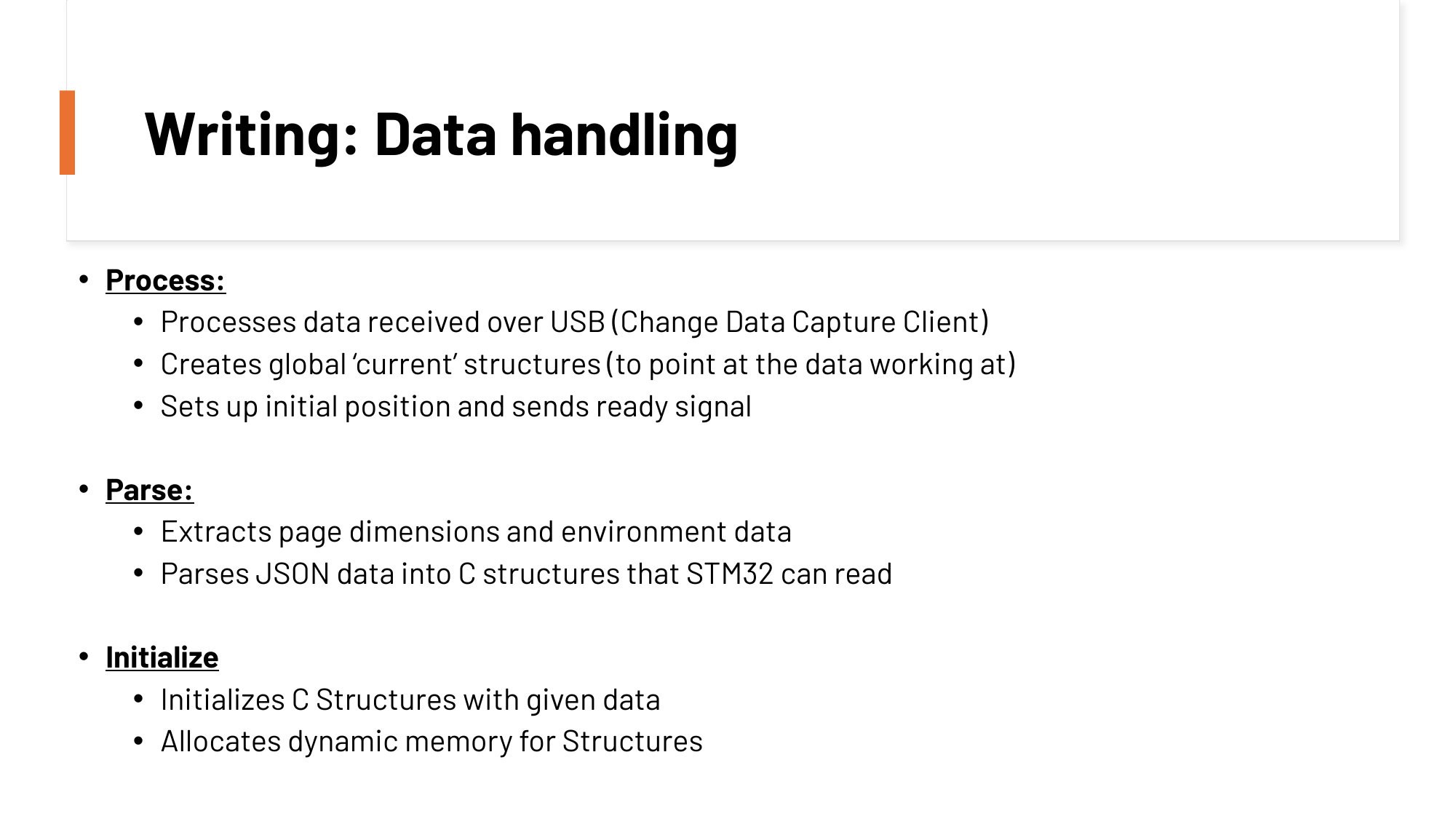

Writing: Data handling

Process:
Processes data received over USB (Change Data Capture Client)
Creates global ‘current’ structures (to point at the data working at)
Sets up initial position and sends ready signal

Parse:
Extracts page dimensions and environment data
Parses JSON data into C structures that STM32 can read

Initialize
Initializes C Structures with given data
Allocates dynamic memory for Structures